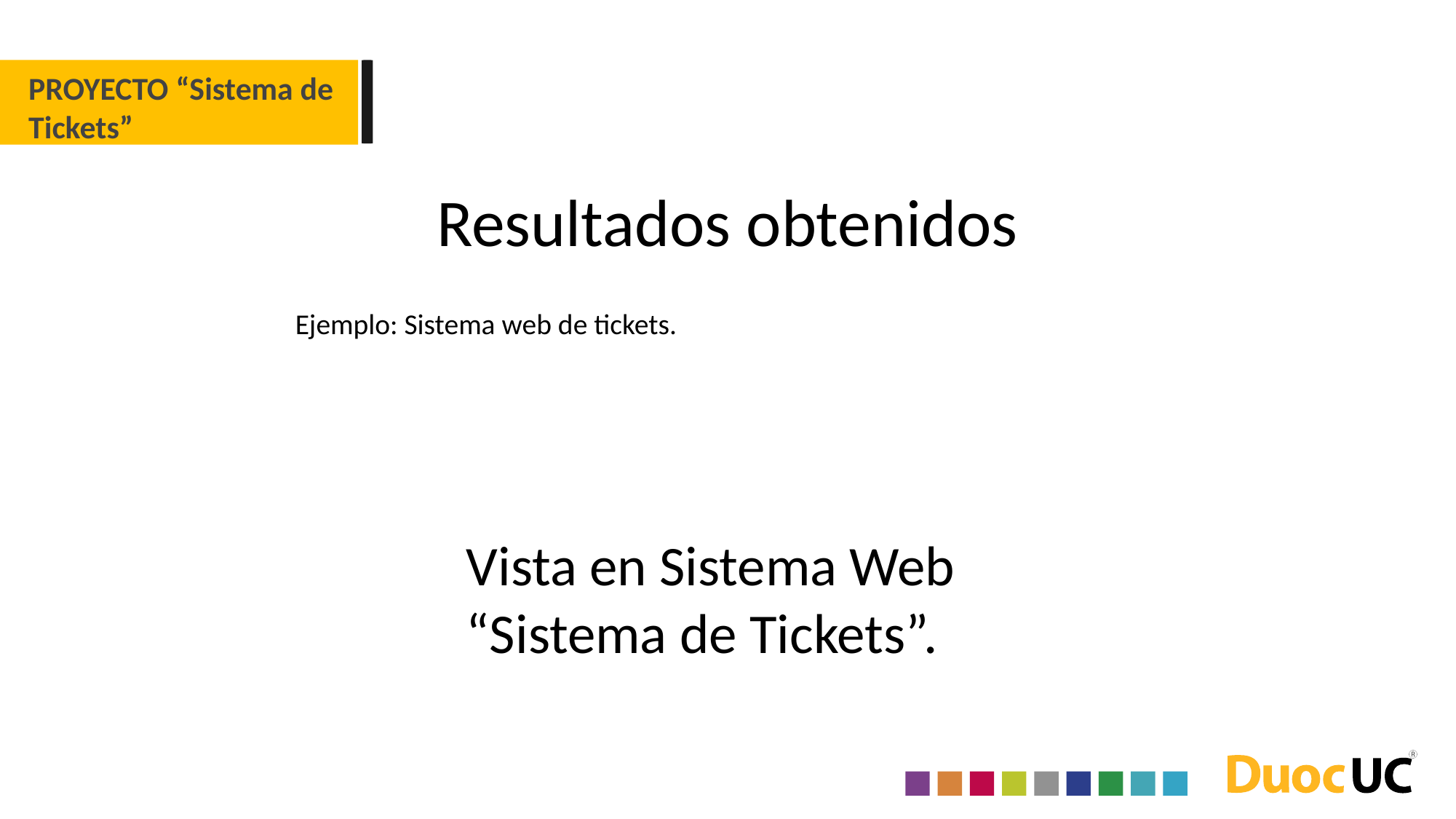

PROYECTO “Sistema de Tickets”
Resultados obtenidos
Ejemplo: Sistema web de tickets.

Vista en Sistema Web “Sistema de Tickets”.